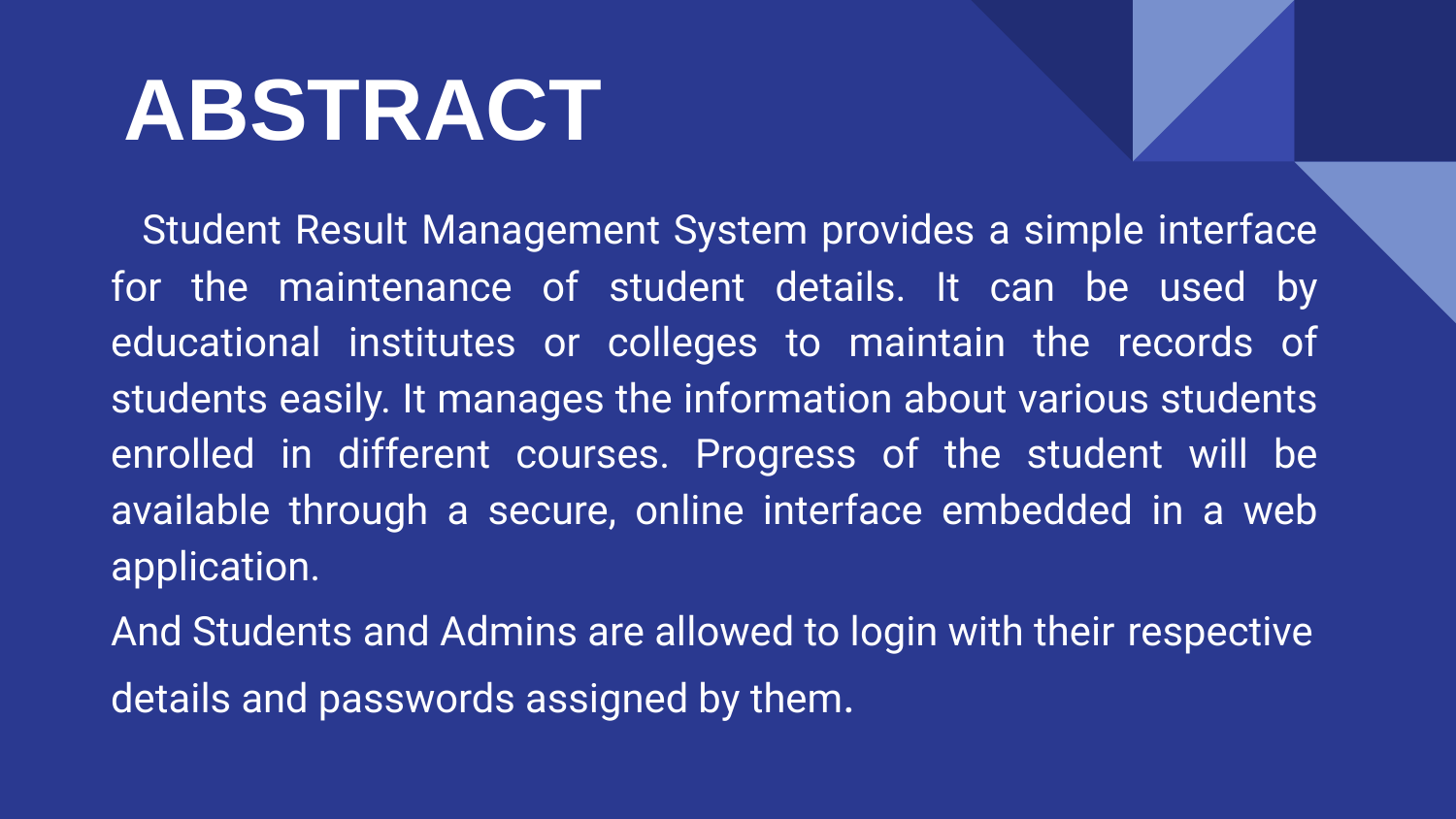

# ABSTRACT
  Student Result Management System provides a simple interface for the maintenance of student details. It can be used by educational institutes or colleges to maintain the records of students easily. It manages the information about various students enrolled in different courses. Progress of the student will be available through a secure, online interface embedded in a web application.
And Students and Admins are allowed to login with their respective details and passwords assigned by them.